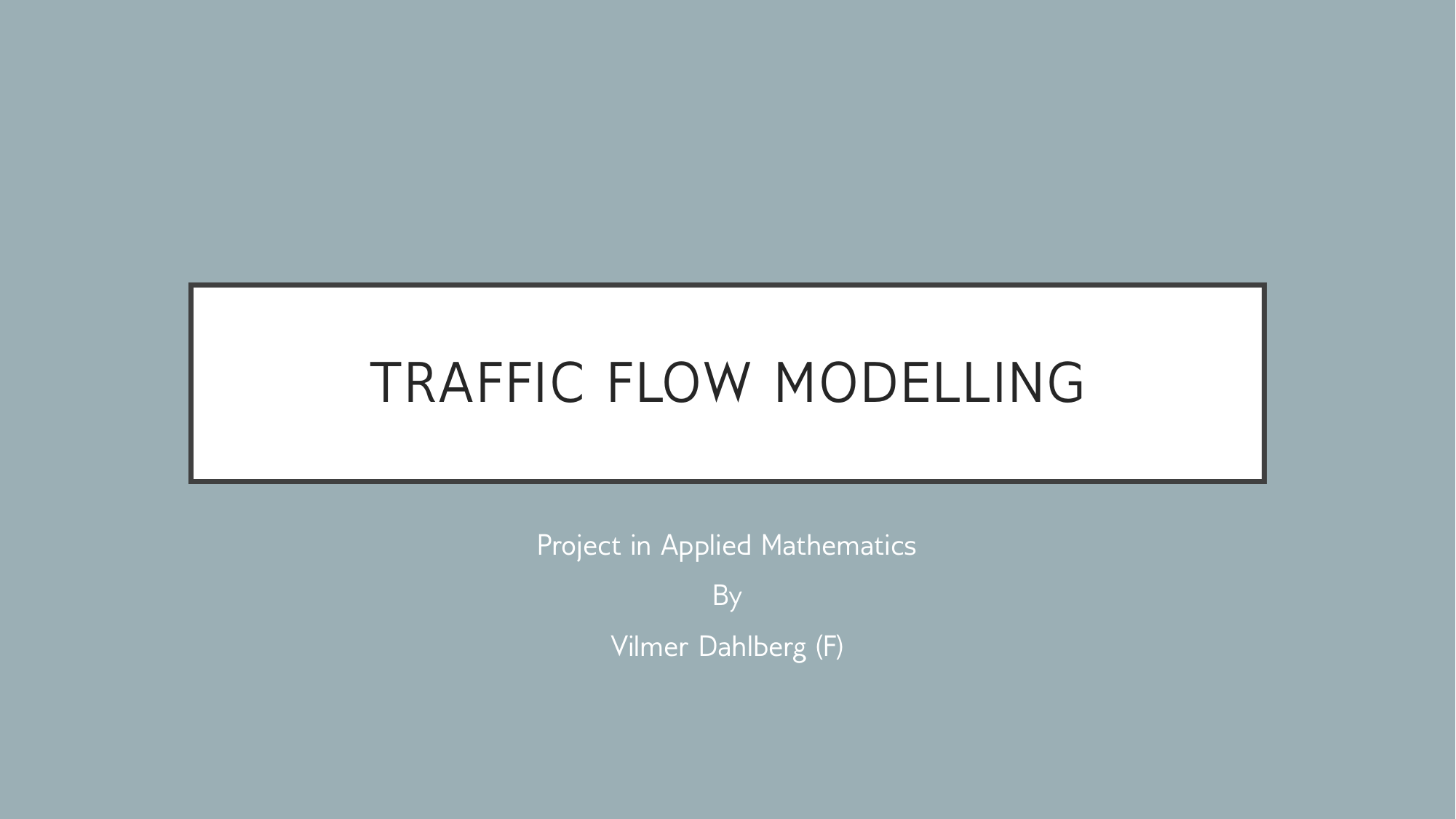

# Traffic Flow Modelling
Project in Applied Mathematics
By
Vilmer Dahlberg (F)